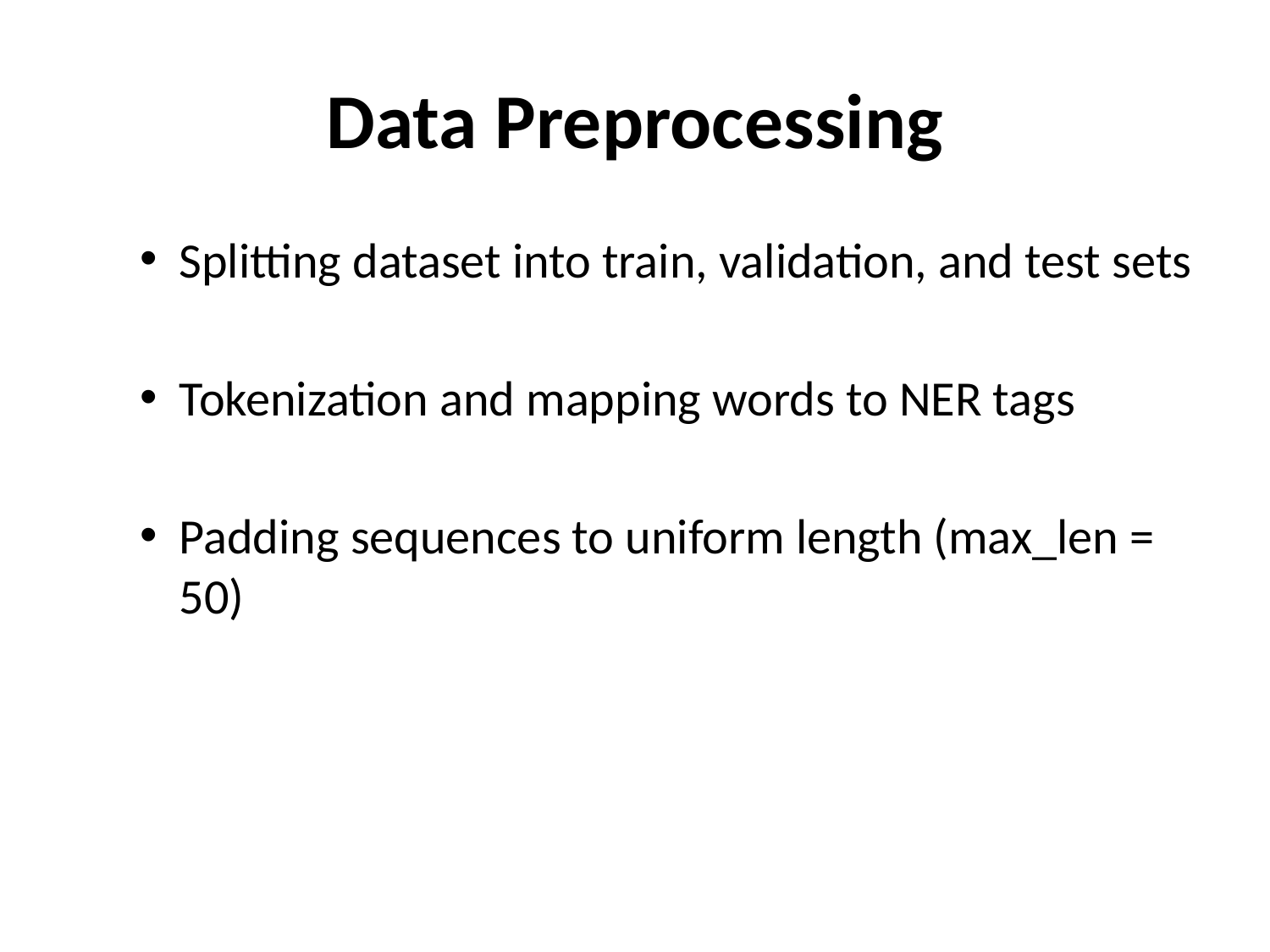

# Data Preprocessing
Splitting dataset into train, validation, and test sets

Tokenization and mapping words to NER tags

Padding sequences to uniform length (max_len = 50)